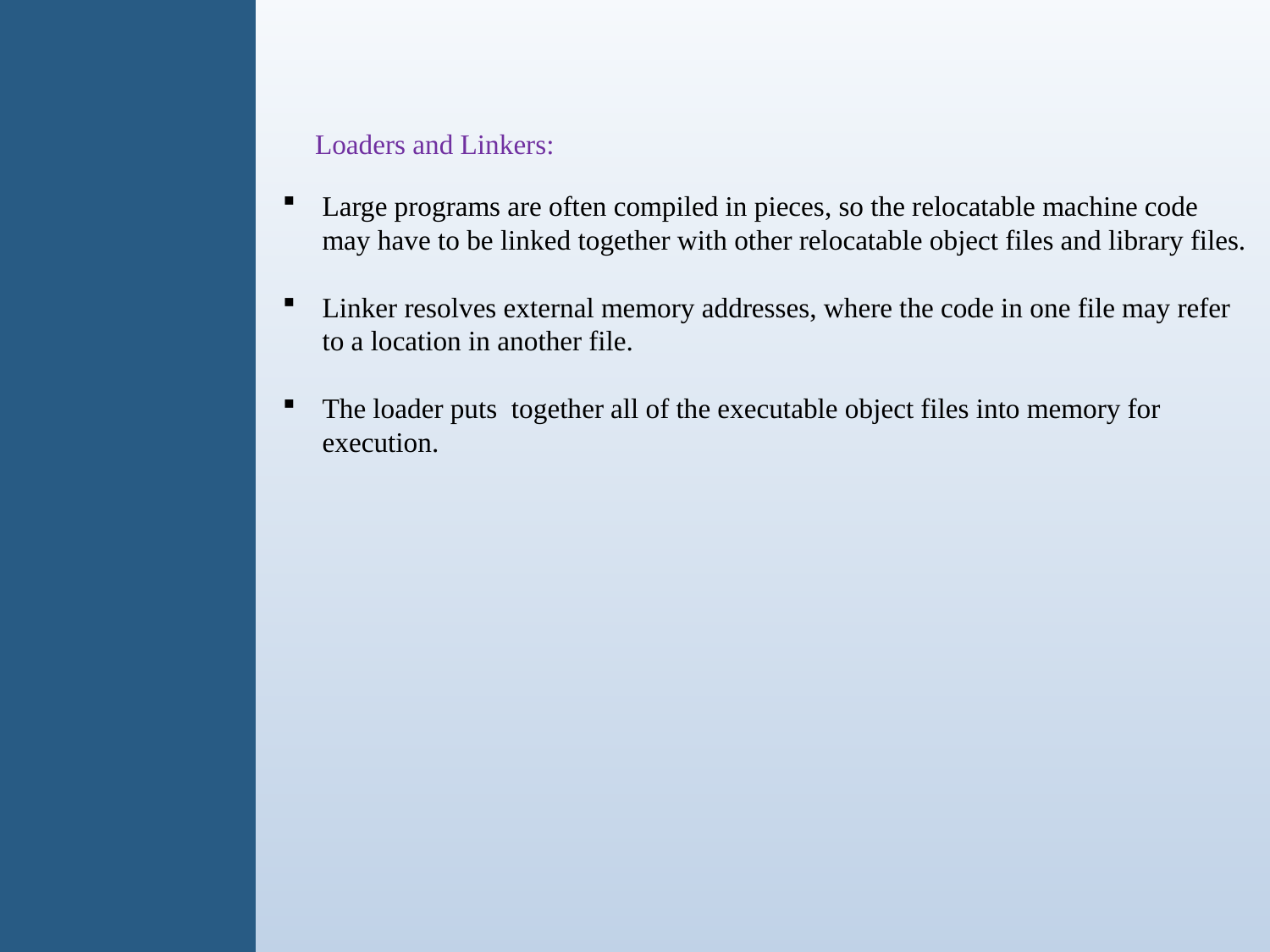

Loaders and Linkers:

Large programs are often compiled in pieces, so the relocatable machine code may have to be linked together with other relocatable object files and library files.

Linker resolves external memory addresses, where the code in one file may refer to a location in another file.

The loader puts  together all of the executable object files into memory for execution.